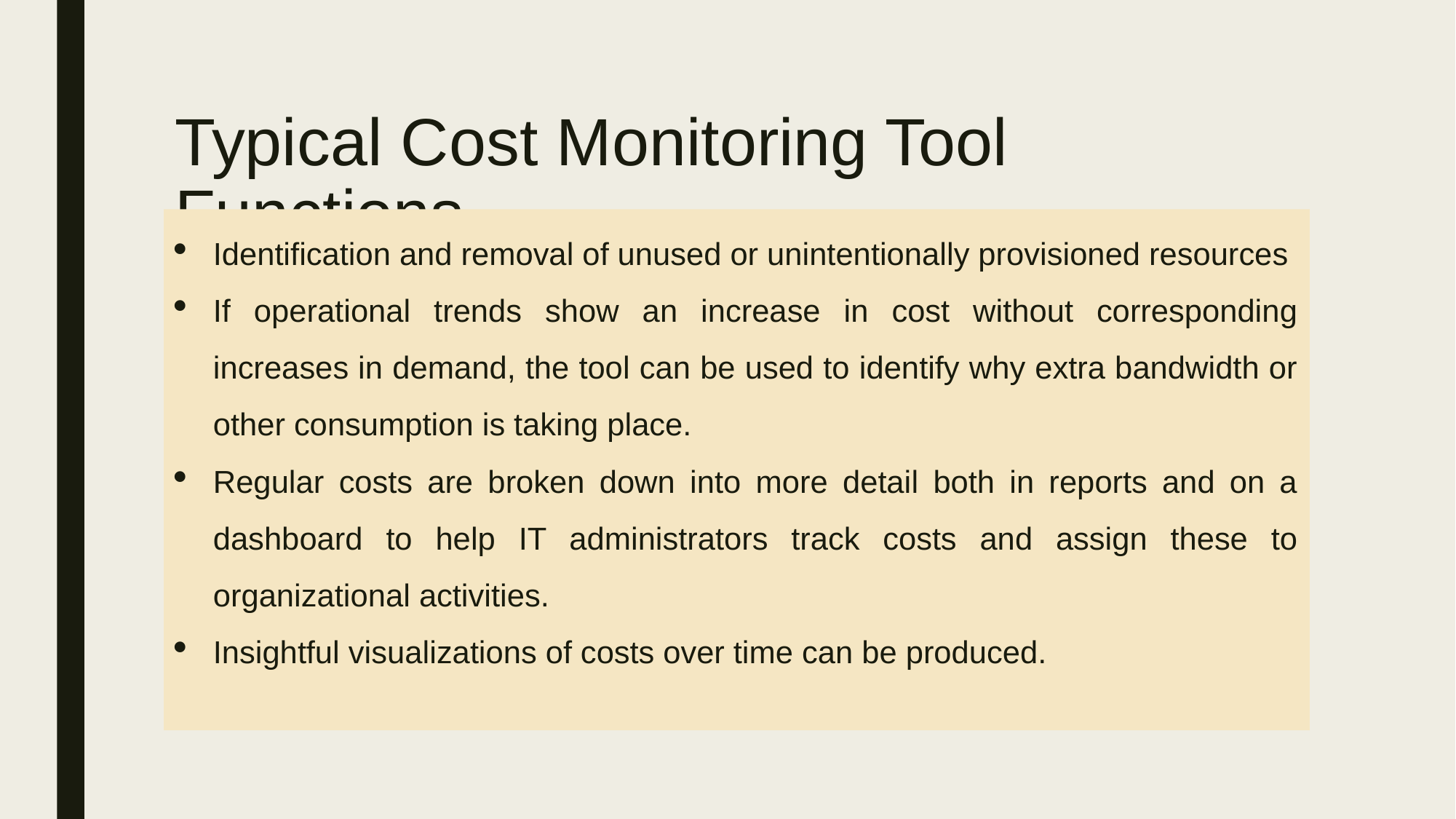

# Typical Cost Monitoring Tool Functions
Identification and removal of unused or unintentionally provisioned resources
If operational trends show an increase in cost without corresponding increases in demand, the tool can be used to identify why extra bandwidth or other consumption is taking place.
Regular costs are broken down into more detail both in reports and on a dashboard to help IT administrators track costs and assign these to organizational activities.
Insightful visualizations of costs over time can be produced.